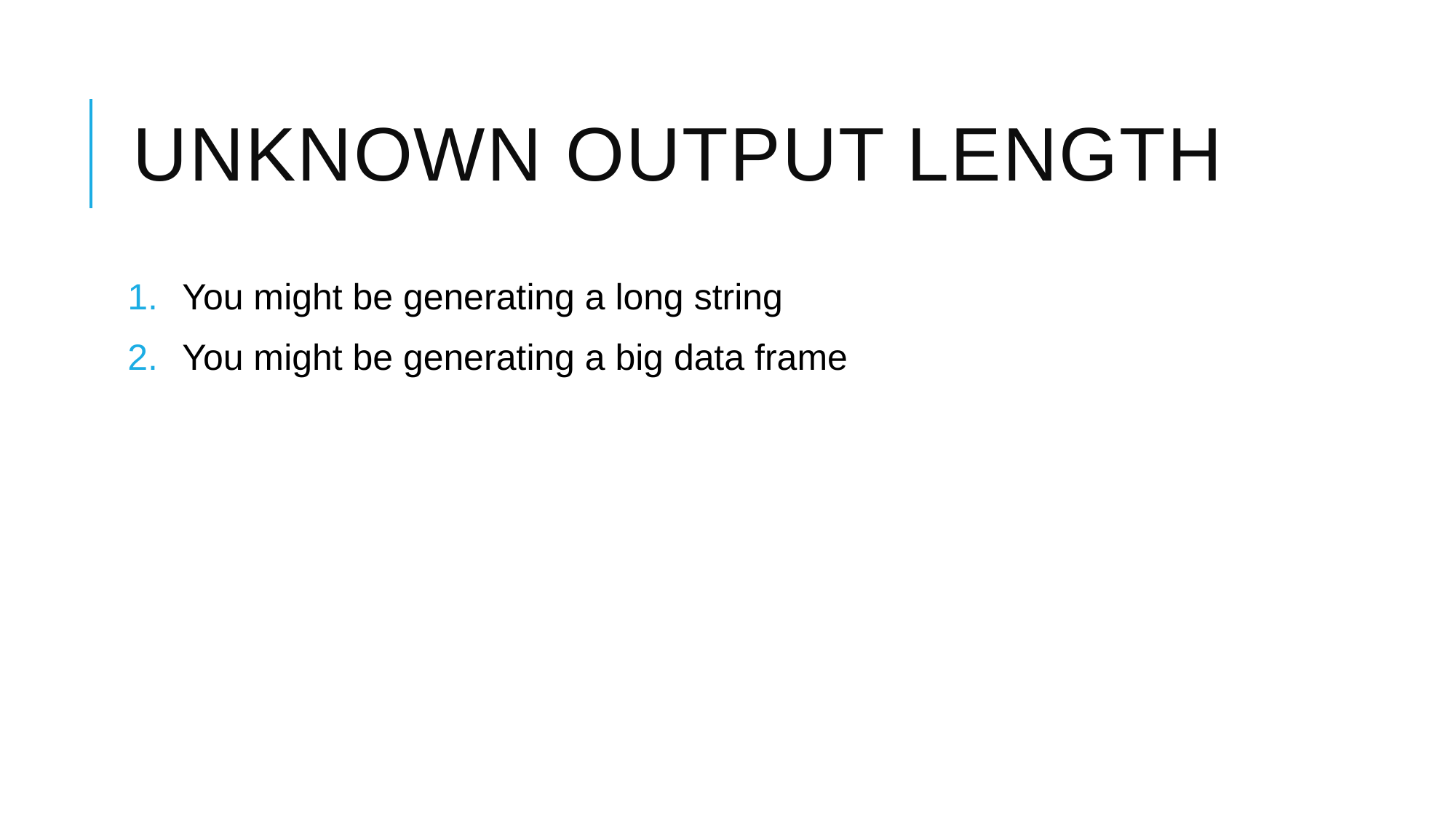

# Unknown output length
You might be generating a long string
You might be generating a big data frame